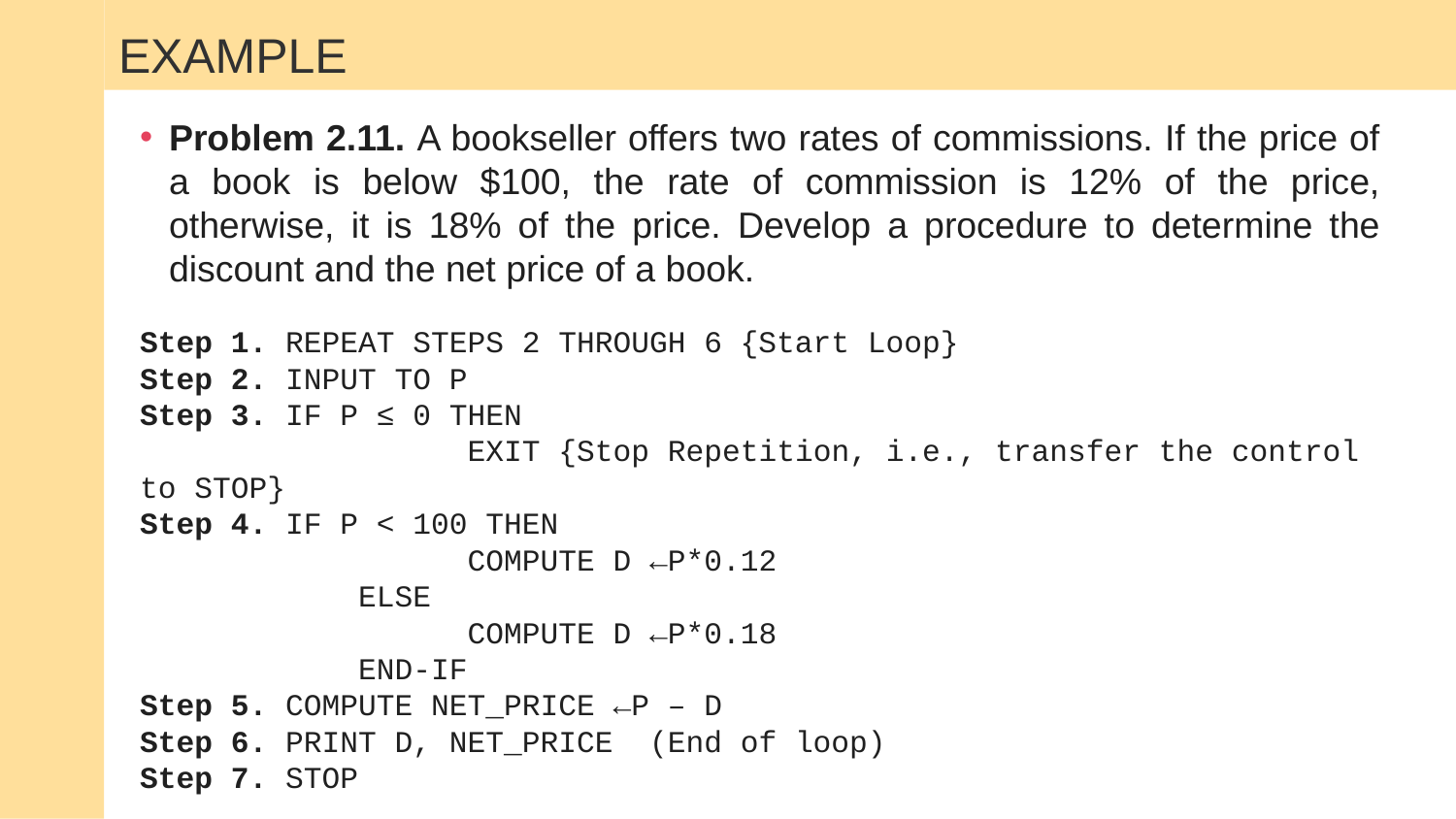

EXAMPLE
Problem 2.11. A bookseller offers two rates of commissions. If the price of a book is below $100, the rate of commission is 12% of the price, otherwise, it is 18% of the price. Develop a procedure to determine the discount and the net price of a book.
Step 1. REPEAT STEPS 2 THROUGH 6 {Start Loop}
Step 2. INPUT TO P
Step 3. IF P ≤ 0 THEN
		  EXIT {Stop Repetition, i.e., transfer the control to STOP}
Step 4. IF P < 100 THEN
		  COMPUTE D ←P*0.12
	    ELSE
		  COMPUTE D ←P*0.18
	    END-IF
Step 5. COMPUTE NET_PRICE ←P – D
Step 6. PRINT D, NET_PRICE  (End of loop)
Step 7. STOP